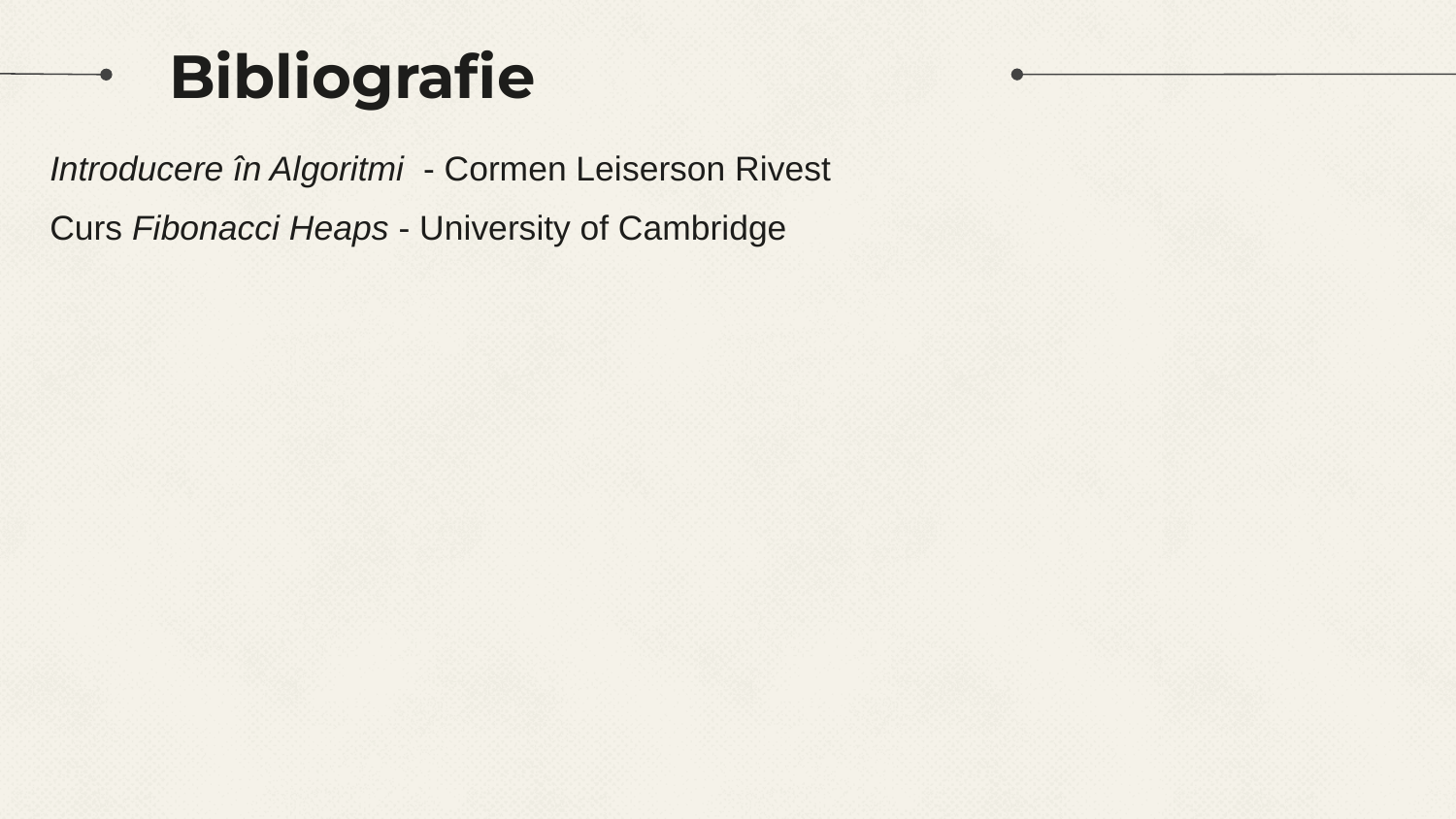

# Bibliografie
Introducere în Algoritmi  - Cormen Leiserson Rivest
Curs Fibonacci Heaps - University of Cambridge